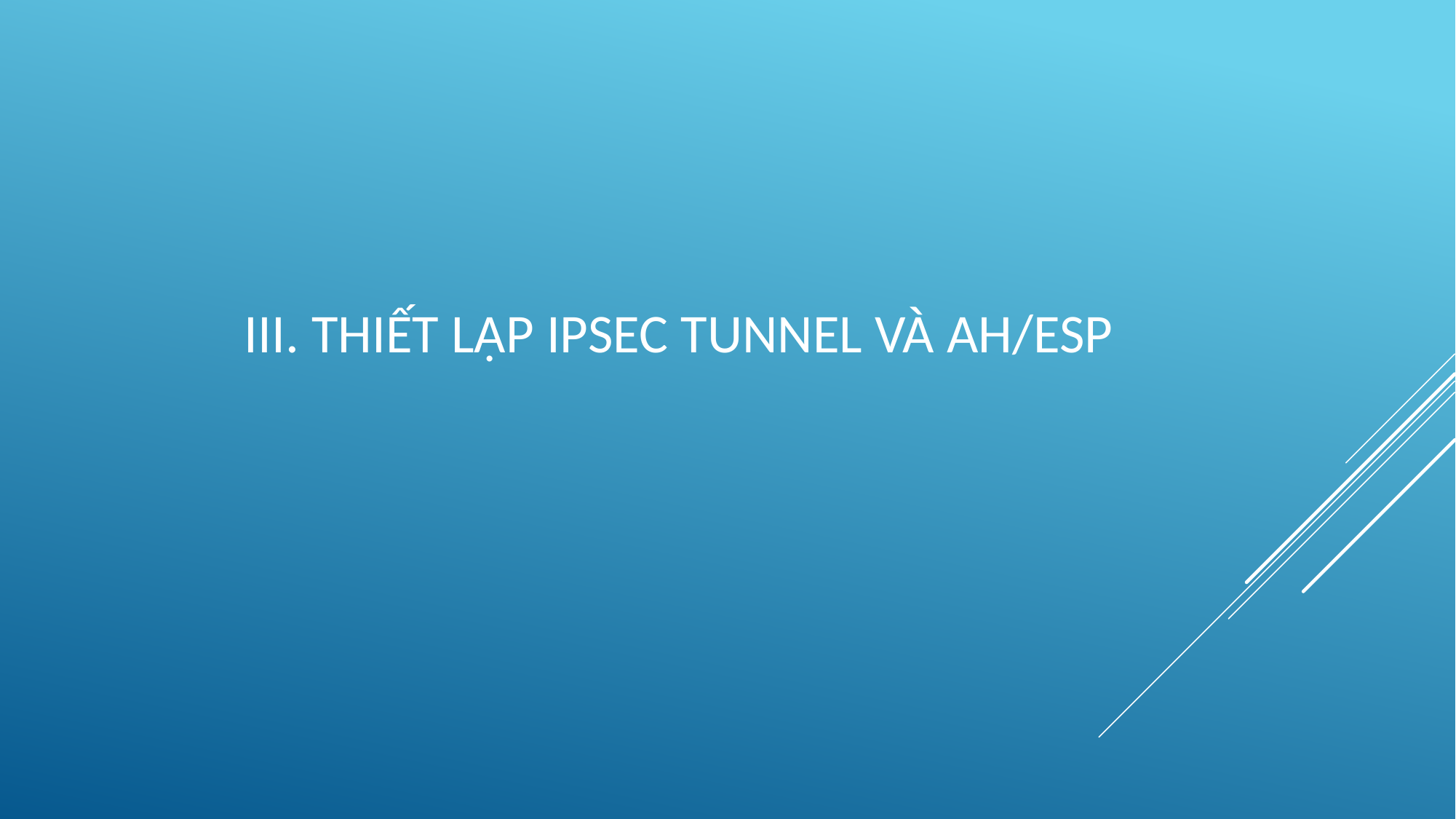

III. Thiết lập ipsec tunnel và ah/ESP